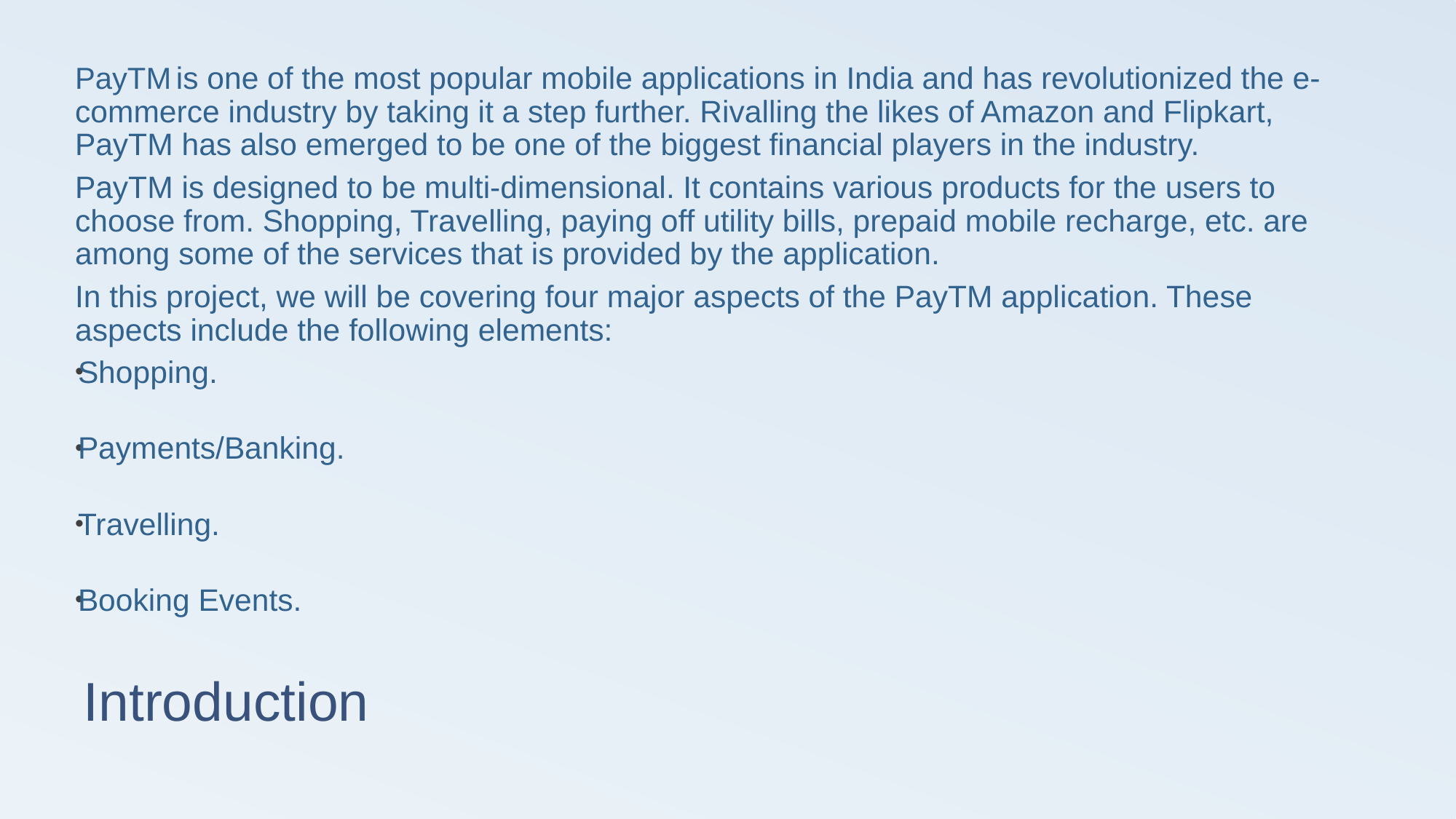

PayTM is one of the most popular mobile applications in India and has revolutionized the e-commerce industry by taking it a step further. Rivalling the likes of Amazon and Flipkart, PayTM has also emerged to be one of the biggest financial players in the industry.
PayTM is designed to be multi-dimensional. It contains various products for the users to choose from. Shopping, Travelling, paying off utility bills, prepaid mobile recharge, etc. are among some of the services that is provided by the application.
In this project, we will be covering four major aspects of the PayTM application. These aspects include the following elements:
Shopping.
Payments/Banking.
Travelling.
Booking Events.

# Introduction